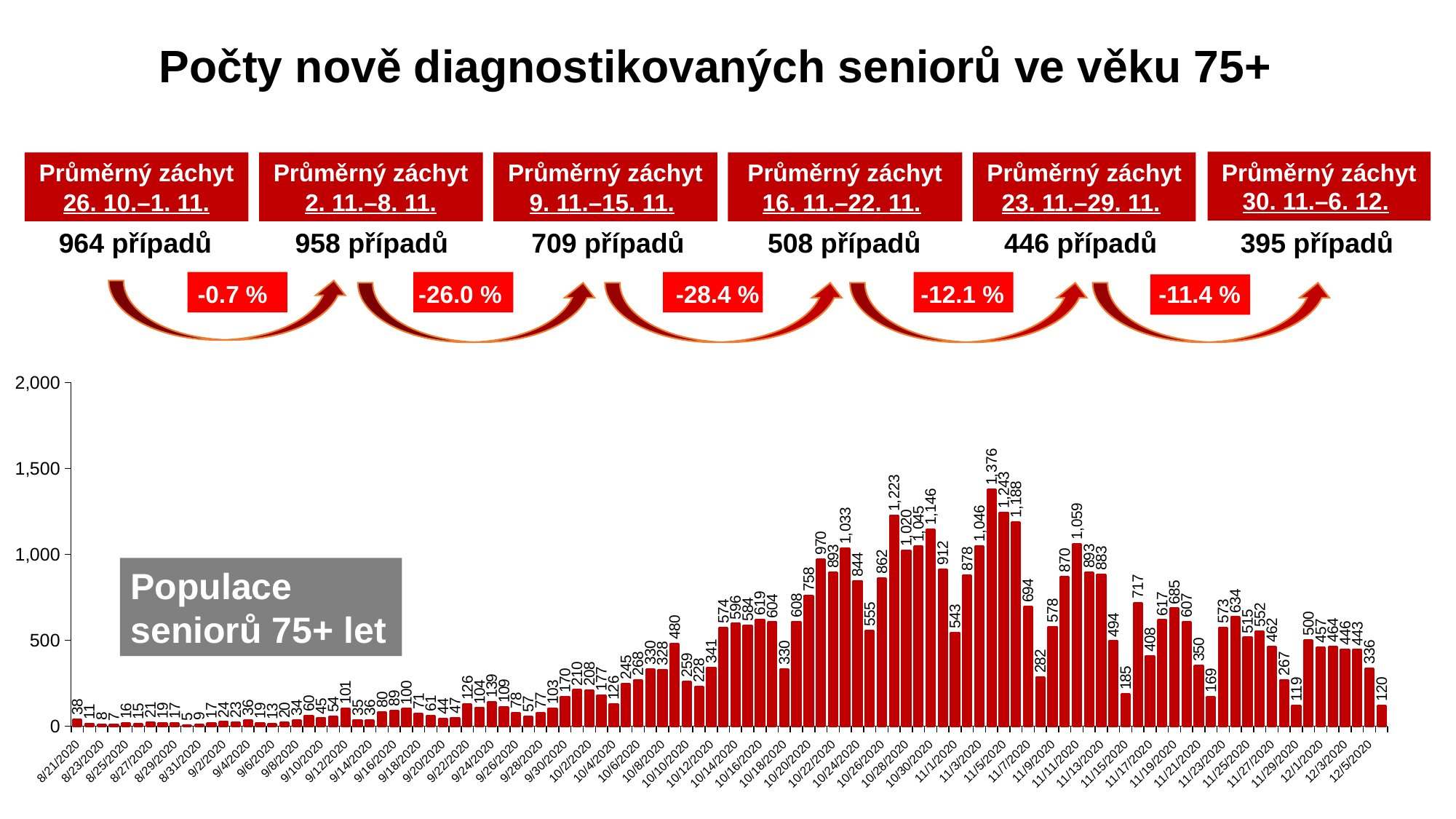

Počty nově diagnostikovaných seniorů ve věku 75+
Průměrný záchyt
30. 11.–6. 12.
Průměrný záchyt
26. 10.–1. 11.
Průměrný záchyt
2. 11.–8. 11.
Průměrný záchyt
9. 11.–15. 11.
Průměrný záchyt
16. 11.–22. 11.
Průměrný záchyt
23. 11.–29. 11.
| 964 případů | 958 případů | 709 případů | 508 případů | 446 případů | 395 případů |
| --- | --- | --- | --- | --- | --- |

| -0.7 % |  | -26.0 % |  | -28.4 % |  | -12.1 % |  | -11.4 % |
| --- | --- | --- | --- | --- | --- | --- | --- | --- |

### Chart

| Category |  |
|---|---|
| 44064 | 38.0 |
| 44065 | 11.0 |
| 44066 | 8.0 |
| 44067 | 7.0 |
| 44068 | 16.0 |
| 44069 | 15.0 |
| 44070 | 21.0 |
| 44071 | 19.0 |
| 44072 | 17.0 |
| 44073 | 5.0 |
| 44074 | 9.0 |
| 44075 | 17.0 |
| 44076 | 24.0 |
| 44077 | 23.0 |
| 44078 | 36.0 |
| 44079 | 19.0 |
| 44080 | 13.0 |
| 44081 | 20.0 |
| 44082 | 34.0 |
| 44083 | 60.0 |
| 44084 | 45.0 |
| 44085 | 54.0 |
| 44086 | 101.0 |
| 44087 | 35.0 |
| 44088 | 36.0 |
| 44089 | 80.0 |
| 44090 | 89.0 |
| 44091 | 100.0 |
| 44092 | 71.0 |
| 44093 | 61.0 |
| 44094 | 44.0 |
| 44095 | 47.0 |
| 44096 | 126.0 |
| 44097 | 104.0 |
| 44098 | 139.0 |
| 44099 | 109.0 |
| 44100 | 78.0 |
| 44101 | 57.0 |
| 44102 | 77.0 |
| 44103 | 103.0 |
| 44104 | 170.0 |
| 44105 | 210.0 |
| 44106 | 208.0 |
| 44107 | 177.0 |
| 44108 | 126.0 |
| 44109 | 245.0 |
| 44110 | 268.0 |
| 44111 | 330.0 |
| 44112 | 328.0 |
| 44113 | 480.0 |
| 44114 | 259.0 |
| 44115 | 228.0 |
| 44116 | 341.0 |
| 44117 | 574.0 |
| 44118 | 596.0 |
| 44119 | 584.0 |
| 44120 | 619.0 |
| 44121 | 604.0 |
| 44122 | 330.0 |
| 44123 | 608.0 |
| 44124 | 758.0 |
| 44125 | 970.0 |
| 44126 | 893.0 |
| 44127 | 1033.0 |
| 44128 | 844.0 |
| 44129 | 555.0 |
| 44130 | 862.0 |
| 44131 | 1223.0 |
| 44132 | 1020.0 |
| 44133 | 1045.0 |
| 44134 | 1146.0 |
| 44135 | 912.0 |
| 44136 | 543.0 |
| 44137 | 878.0 |
| 44138 | 1046.0 |
| 44139 | 1376.0 |
| 44140 | 1243.0 |
| 44141 | 1188.0 |
| 44142 | 694.0 |
| 44143 | 282.0 |
| 44144 | 578.0 |
| 44145 | 870.0 |
| 44146 | 1059.0 |
| 44147 | 893.0 |
| 44148 | 883.0 |
| 44149 | 494.0 |
| 44150 | 185.0 |
| 44151 | 717.0 |
| 44152 | 408.0 |
| 44153 | 617.0 |
| 44154 | 685.0 |
| 44155 | 607.0 |
| 44156 | 350.0 |
| 44157 | 169.0 |
| 44158 | 573.0 |
| 44159 | 634.0 |
| 44160 | 515.0 |
| 44161 | 552.0 |
| 44162 | 462.0 |
| 44163 | 267.0 |
| 44164 | 119.0 |
| 44165 | 500.0 |
| 44166 | 457.0 |
| 44167 | 464.0 |
| 44168 | 446.0 |
| 44169 | 443.0 |
| 44170 | 336.0 |
| 44171 | 120.0 |
Populace seniorů 75+ let